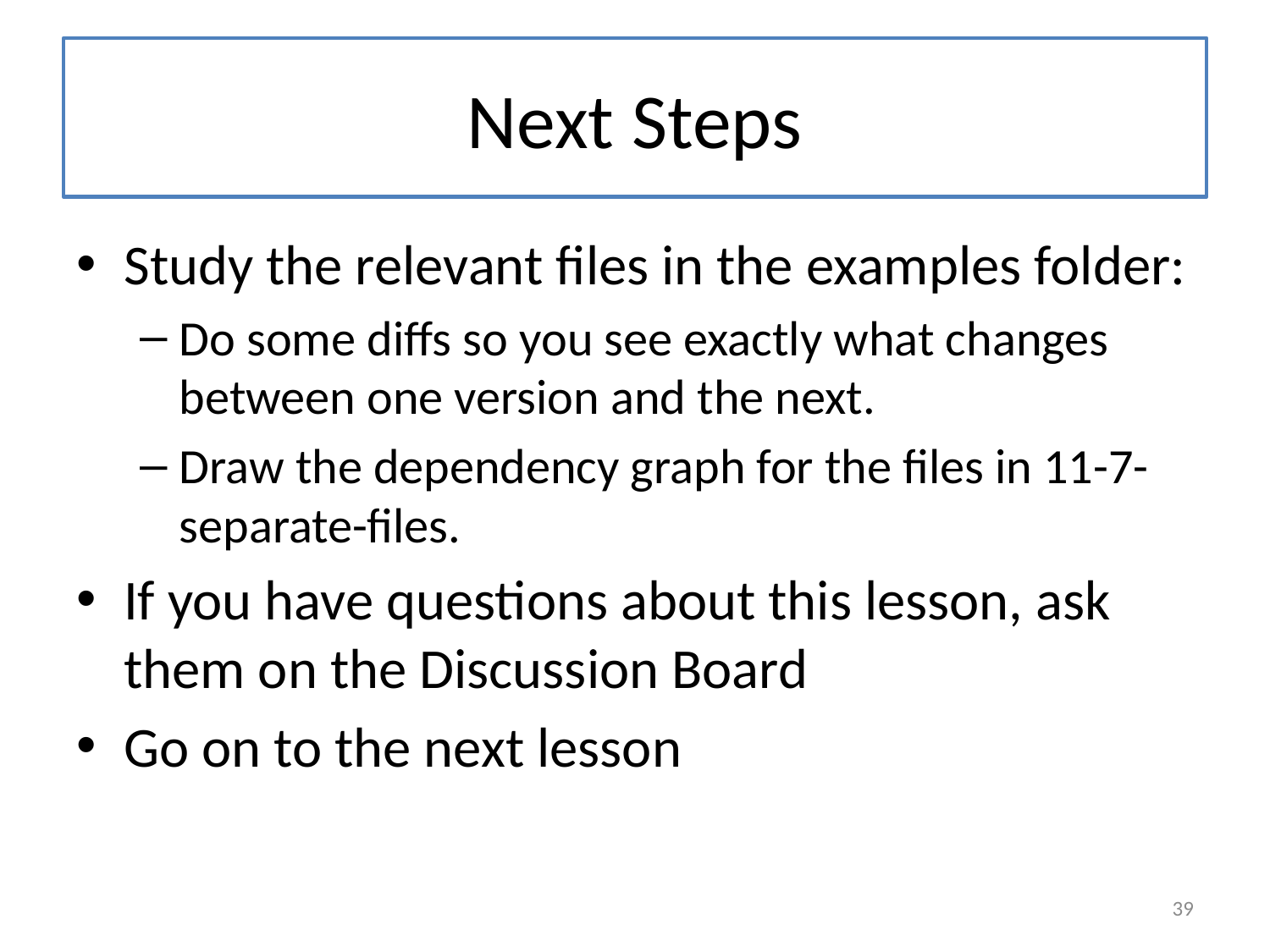

# Next Steps
Study the relevant files in the examples folder:
Do some diffs so you see exactly what changes between one version and the next.
Draw the dependency graph for the files in 11-7-separate-files.
If you have questions about this lesson, ask them on the Discussion Board
Go on to the next lesson
39